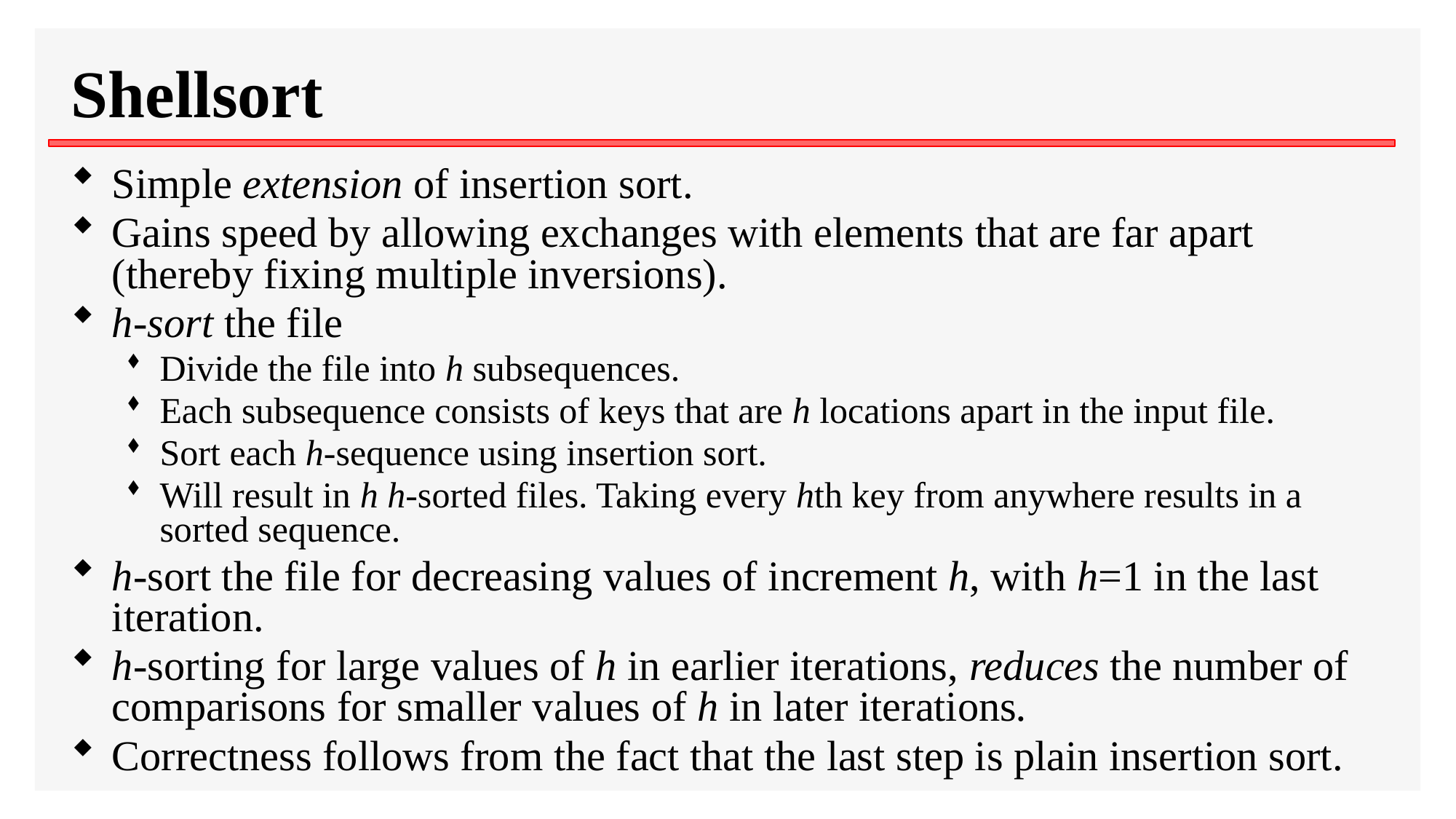

# Shellsort
Simple extension of insertion sort.
Gains speed by allowing exchanges with elements that are far apart (thereby fixing multiple inversions).
h-sort the file
Divide the file into h subsequences.
Each subsequence consists of keys that are h locations apart in the input file.
Sort each h-sequence using insertion sort.
Will result in h h-sorted files. Taking every hth key from anywhere results in a sorted sequence.
h-sort the file for decreasing values of increment h, with h=1 in the last iteration.
h-sorting for large values of h in earlier iterations, reduces the number of comparisons for smaller values of h in later iterations.
Correctness follows from the fact that the last step is plain insertion sort.